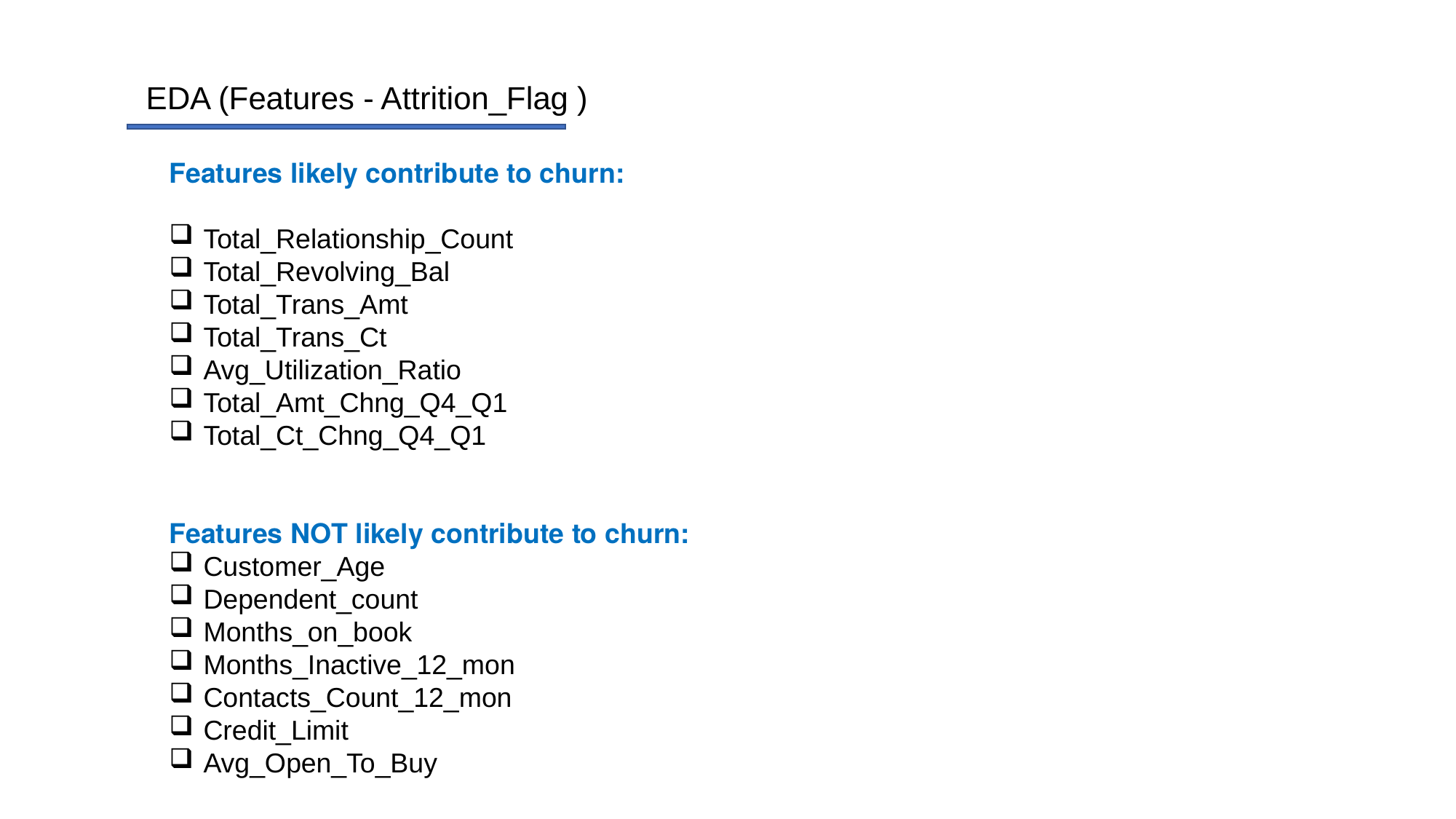

EDA (Features - Attrition_Flag )

Features likely contribute to churn:

Total_Relationship_Count
Total_Revolving_Bal
Total_Trans_Amt
Total_Trans_Ct
Avg_Utilization_Ratio
Total_Amt_Chng_Q4_Q1
Total_Ct_Chng_Q4_Q1

Features NOT likely contribute to churn:
Customer_Age
Dependent_count
Months_on_book
Months_Inactive_12_mon
Contacts_Count_12_mon
Credit_Limit
Avg_Open_To_Buy